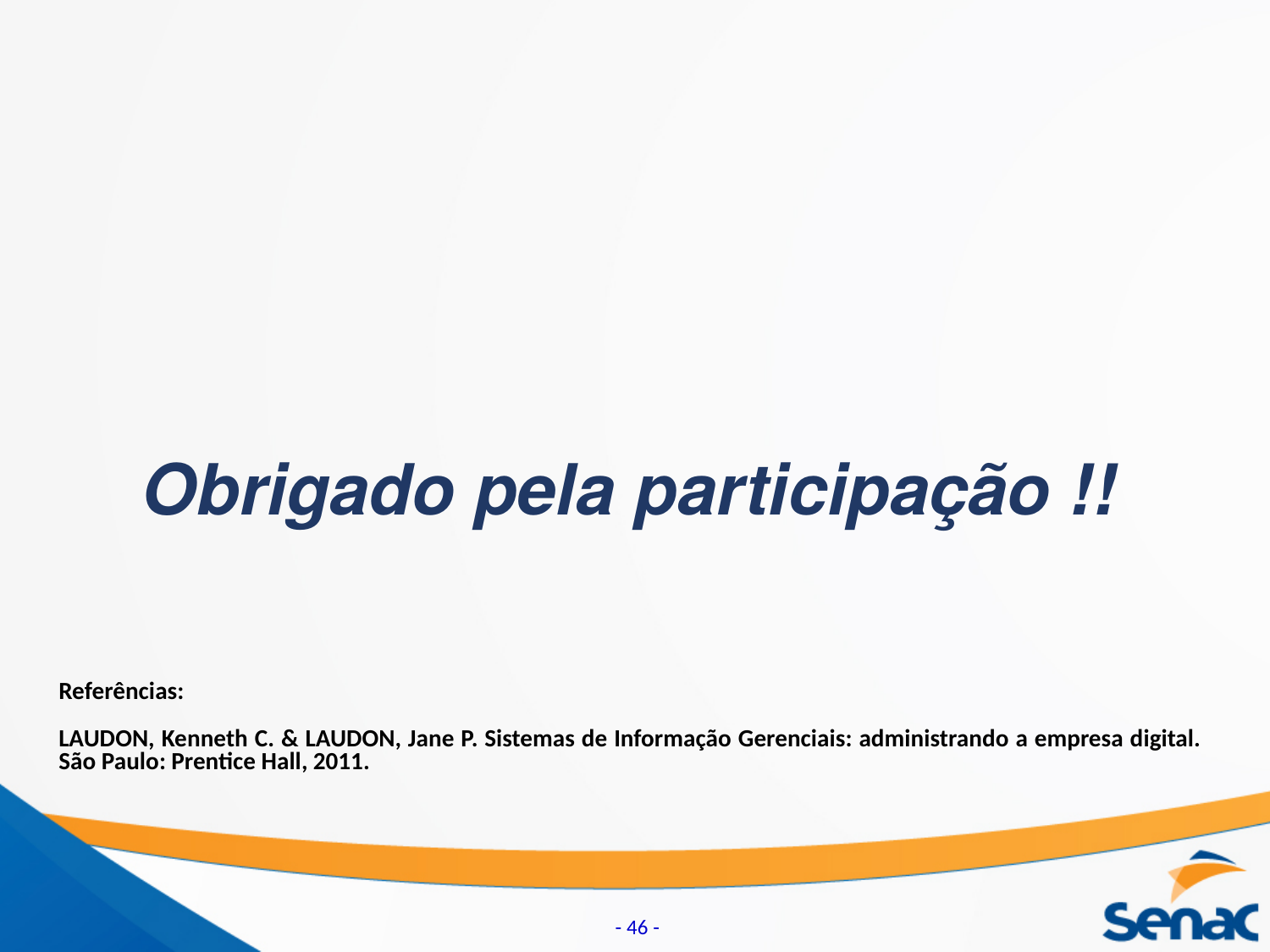

Obrigado pela participação !!

Referências:

LAUDON, Kenneth C. & LAUDON, Jane P. Sistemas de Informação Gerenciais: administrando a empresa digital.  São Paulo: Prentice Hall, 2011.